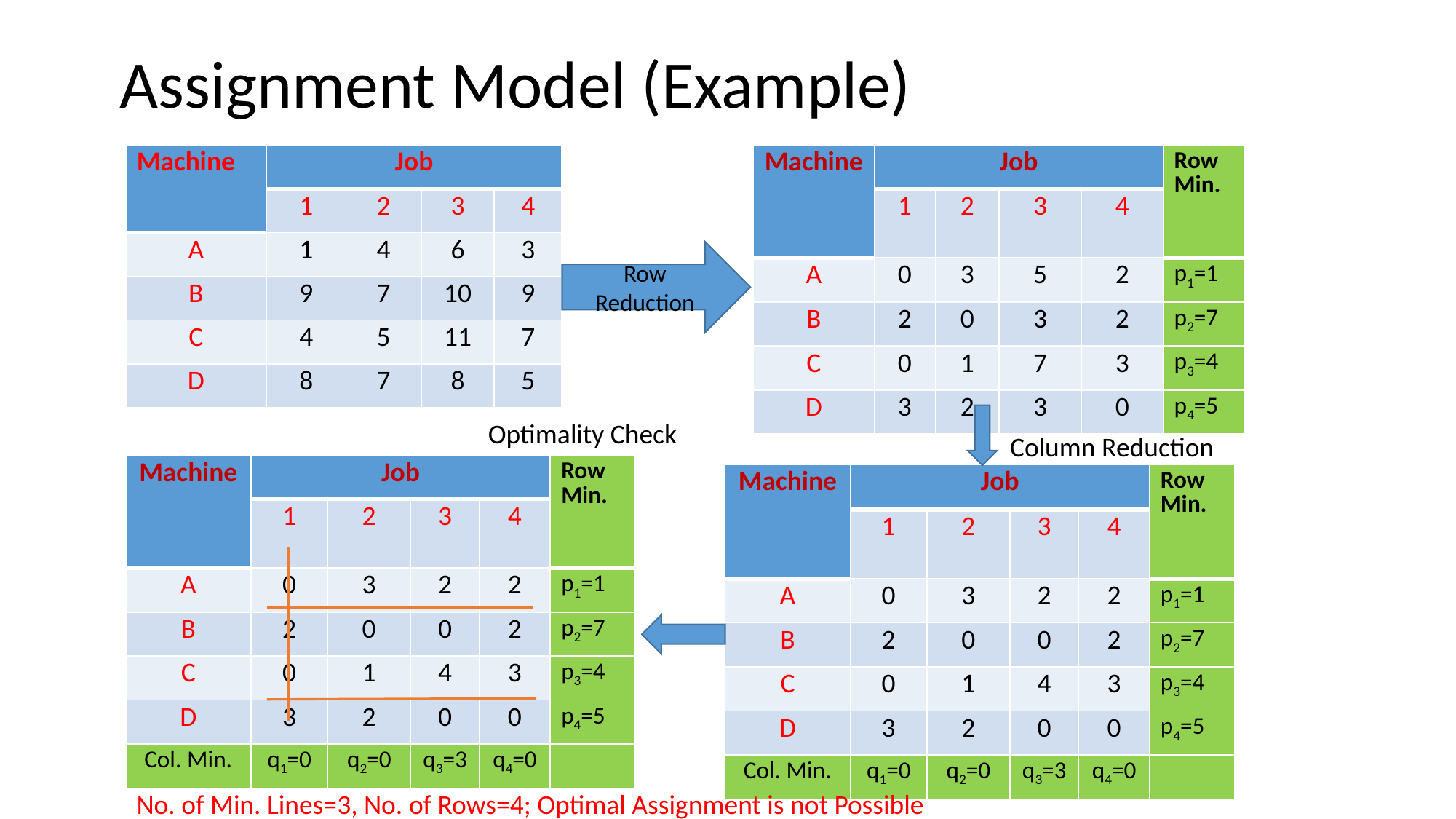

# Assignment Model (Example)

| Machine | Job |  |  |  |
| --- | --- | --- | --- | --- |
|  | 1 | 2 | 3 | 4 |
| A | 1 | 4 | 6 | 3 |
| B | 9 | 7 | 10 | 9 |
| C | 4 | 5 | 11 | 7 |
| D | 8 | 7 | 8 | 5 |
| Machine | Job |  |  |  | Row Min. |
| --- | --- | --- | --- | --- | --- |
|  | 1 | 2 | 3 | 4 |  |
| A | 0 | 3 | 5 | 2 | p1=1 |
| B | 2 | 0 | 3 | 2 | p2=7 |
| C | 0 | 1 | 7 | 3 | p3=4 |
| D | 3 | 2 | 3 | 0 | p4=5 |
Row Reduction

Optimality Check
Column Reduction
| Machine | Job |  |  |  | Row Min. |
| --- | --- | --- | --- | --- | --- |
|  | 1 | 2 | 3 | 4 |  |
| A | 0 | 3 | 2 | 2 | p1=1 |
| B | 2 | 0 | 0 | 2 | p2=7 |
| C | 0 | 1 | 4 | 3 | p3=4 |
| D | 3 | 2 | 0 | 0 | p4=5 |
| Col. Min. | q1=0 | q2=0 | q3=3 | q4=0 |  |
| Machine | Job |  |  |  | Row Min. |
| --- | --- | --- | --- | --- | --- |
|  | 1 | 2 | 3 | 4 |  |
| A | 0 | 3 | 2 | 2 | p1=1 |
| B | 2 | 0 | 0 | 2 | p2=7 |
| C | 0 | 1 | 4 | 3 | p3=4 |
| D | 3 | 2 | 0 | 0 | p4=5 |
| Col. Min. | q1=0 | q2=0 | q3=3 | q4=0 |  |

No. of Min. Lines=3, No. of Rows=4; Optimal Assignment is not Possible